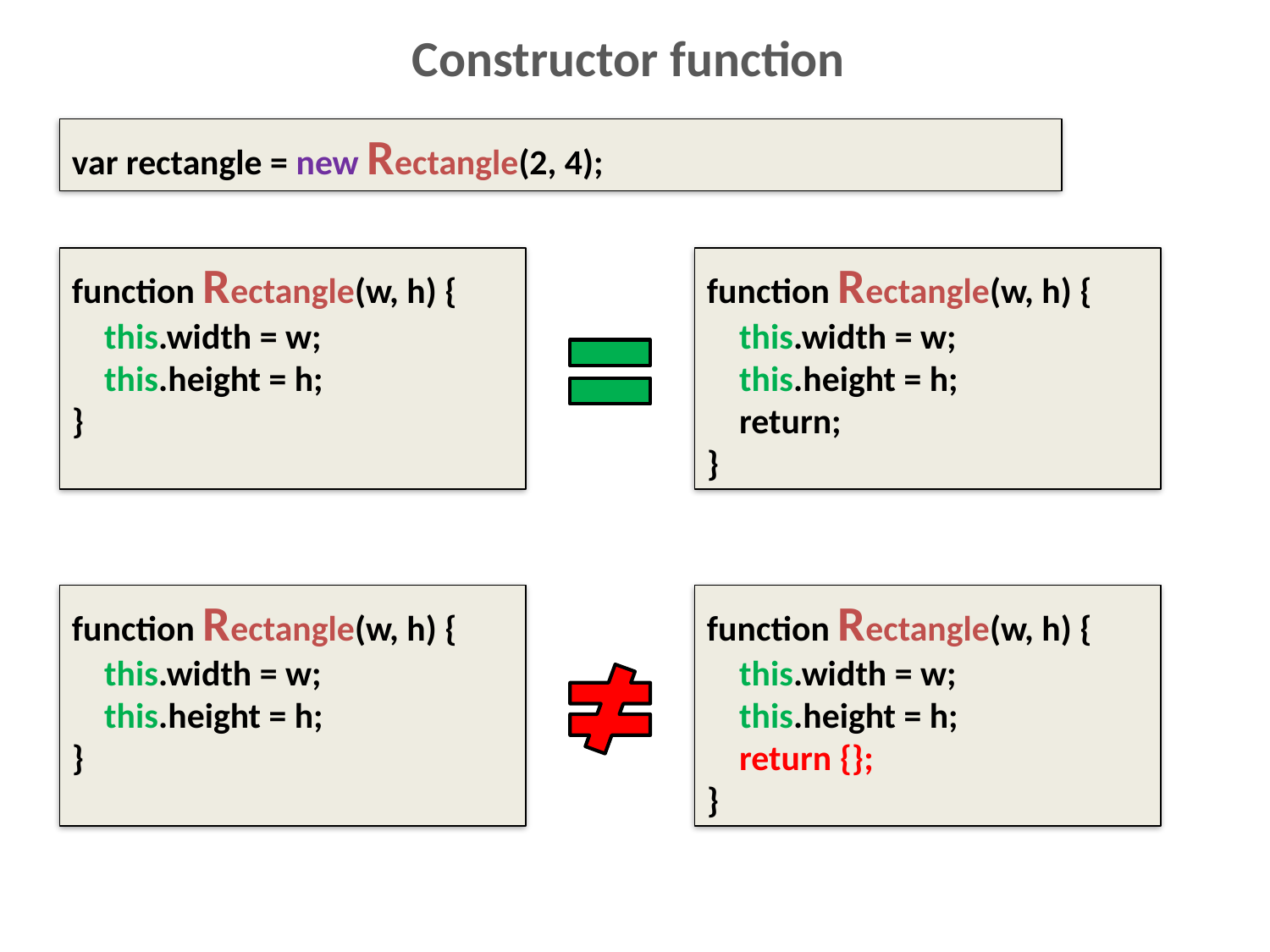

# Constructor function
var rectangle = new Rectangle(2, 4);
function Rectangle(w, h) {
    this.width = w;
    this.height = h;
    return;
}
function Rectangle(w, h) {
    this.width = w;
    this.height = h;
}

function Rectangle(w, h) {
    this.width = w;
    this.height = h;
    return {};
}
function Rectangle(w, h) {
    this.width = w;
    this.height = h;
}